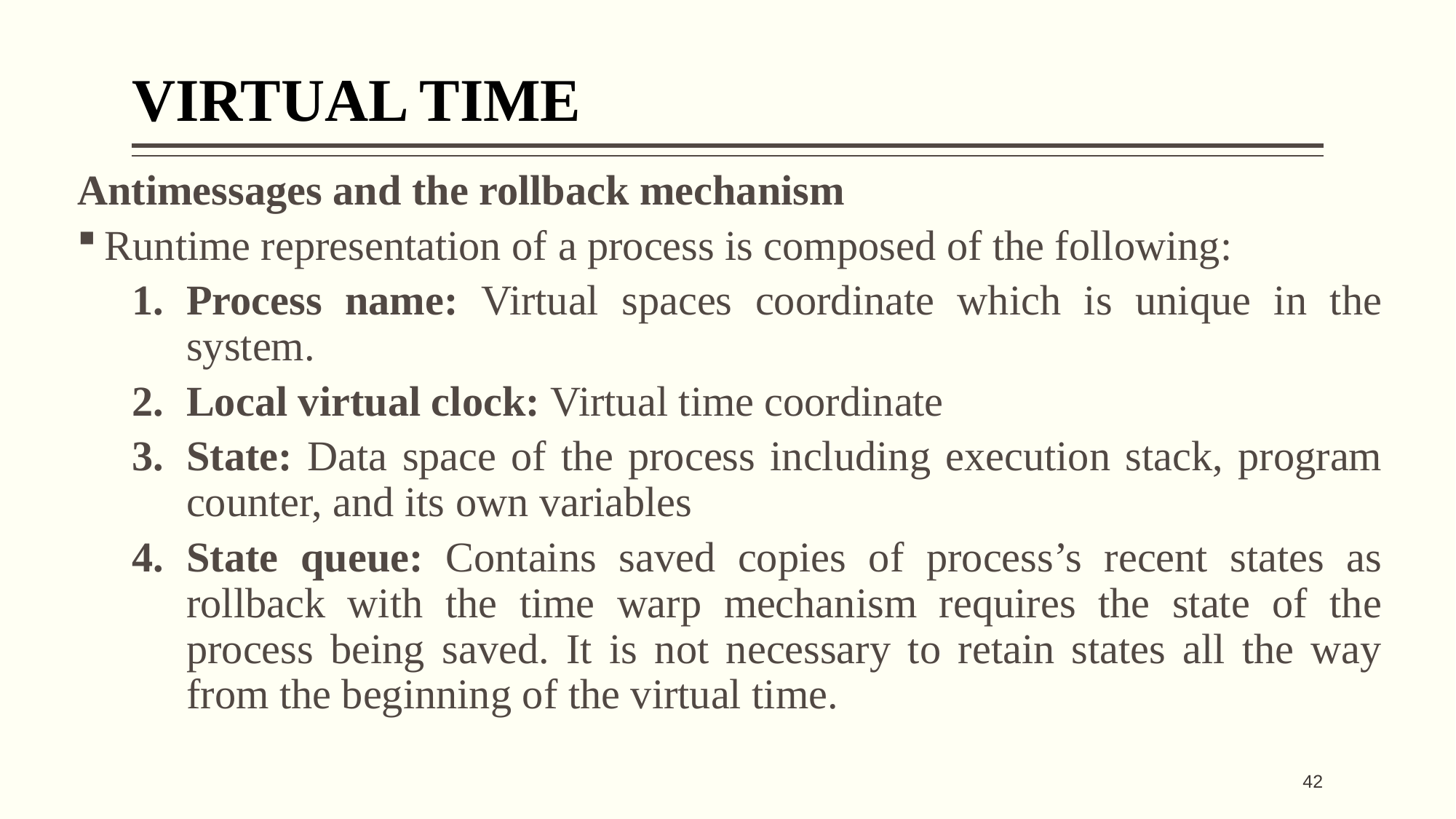

# VIRTUAL TIME
Antimessages and the rollback mechanism
Runtime representation of a process is composed of the following:
Process name: Virtual spaces coordinate which is unique in the system.
Local virtual clock: Virtual time coordinate
State: Data space of the process including execution stack, program counter, and its own variables
State queue: Contains saved copies of process’s recent states as rollback with the time warp mechanism requires the state of the process being saved. It is not necessary to retain states all the way from the beginning of the virtual time.
42